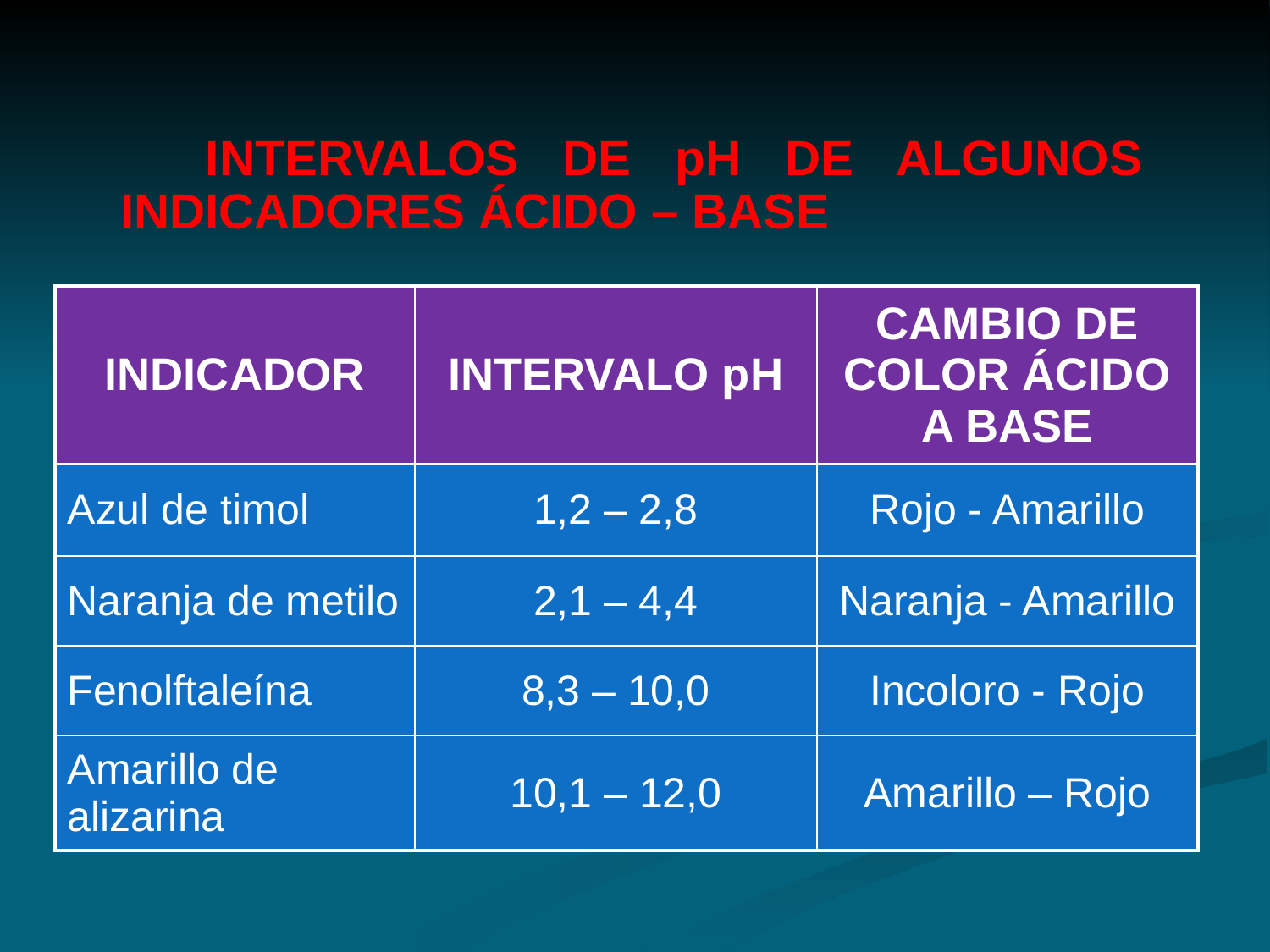

INTERVALOS DE pH DE ALGUNOS INDICADORES ÁCIDO – BASE
| INDICADOR | INTERVALO pH | CAMBIO DE COLOR ÁCIDO A BASE |
| --- | --- | --- |
| Azul de timol | 1,2 – 2,8 | Rojo - Amarillo |
| Naranja de metilo | 2,1 – 4,4 | Naranja - Amarillo |
| Fenolftaleína | 8,3 – 10,0 | Incoloro - Rojo |
| Amarillo de alizarina | 10,1 – 12,0 | Amarillo – Rojo |